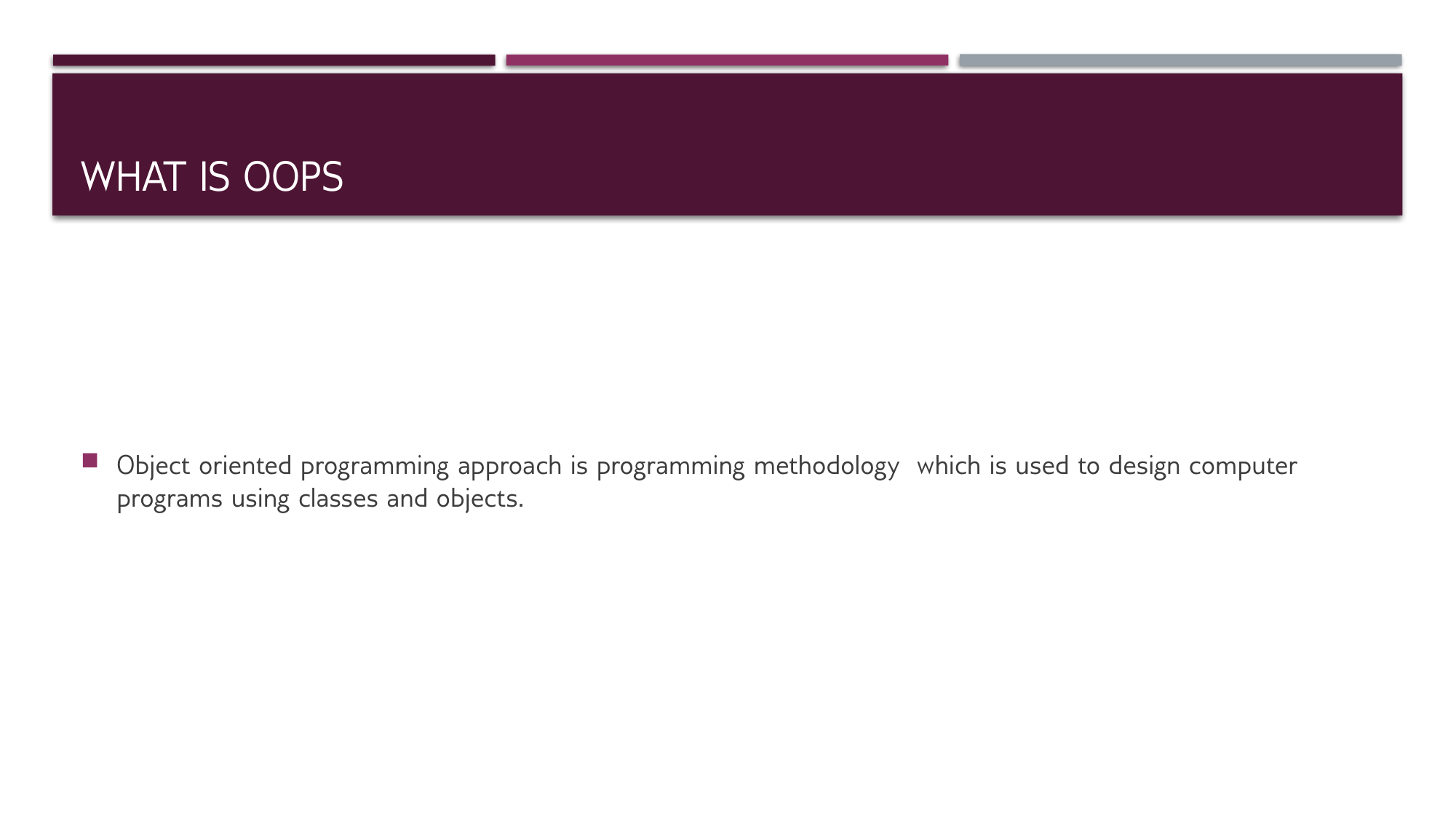

# What is OOPs
Object oriented programming approach is programming methodology  which is used to design computer programs using classes and objects.